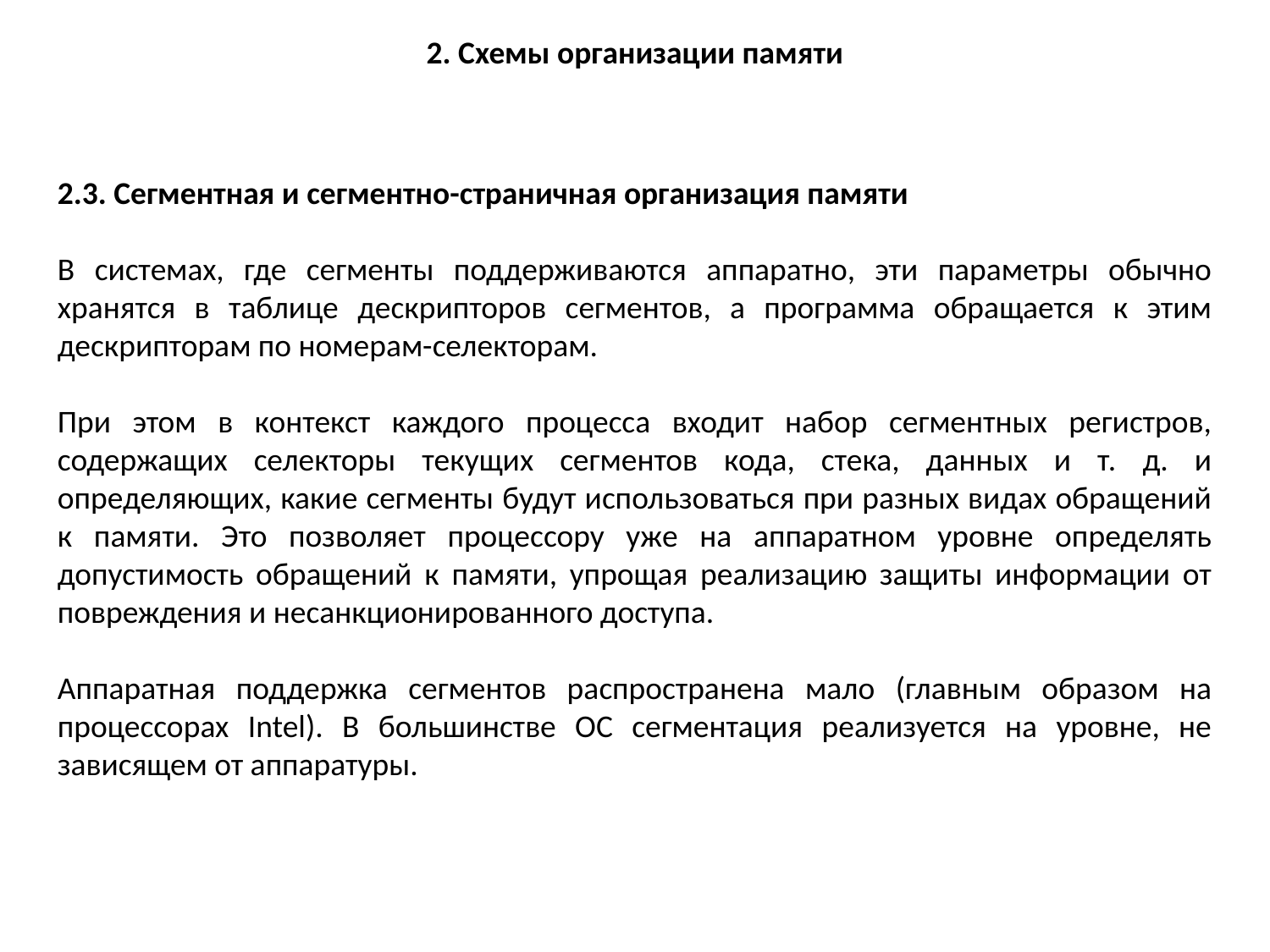

2. Схемы организации памяти
2.3. Сегментная и сегментно-страничная организация памяти

В системах, где сегменты поддерживаются аппаратно, эти параметры обычно хранятся в таблице дескрипторов сегментов, а программа обращается к этим дескрипторам по номерам-селекторам.

При этом в контекст каждого процесса входит набор сегментных регистров, содержащих селекторы текущих сегментов кода, стека, данных и т. д. и определяющих, какие сегменты будут использоваться при разных видах обращений к памяти. Это позволяет процессору уже на аппаратном уровне определять допустимость обращений к памяти, упрощая реализацию защиты информации от повреждения и несанкционированного доступа.

Аппаратная поддержка сегментов распространена мало (главным образом на процессорах Intel). В большинстве ОС сегментация реализуется на уровне, не зависящем от аппаратуры.